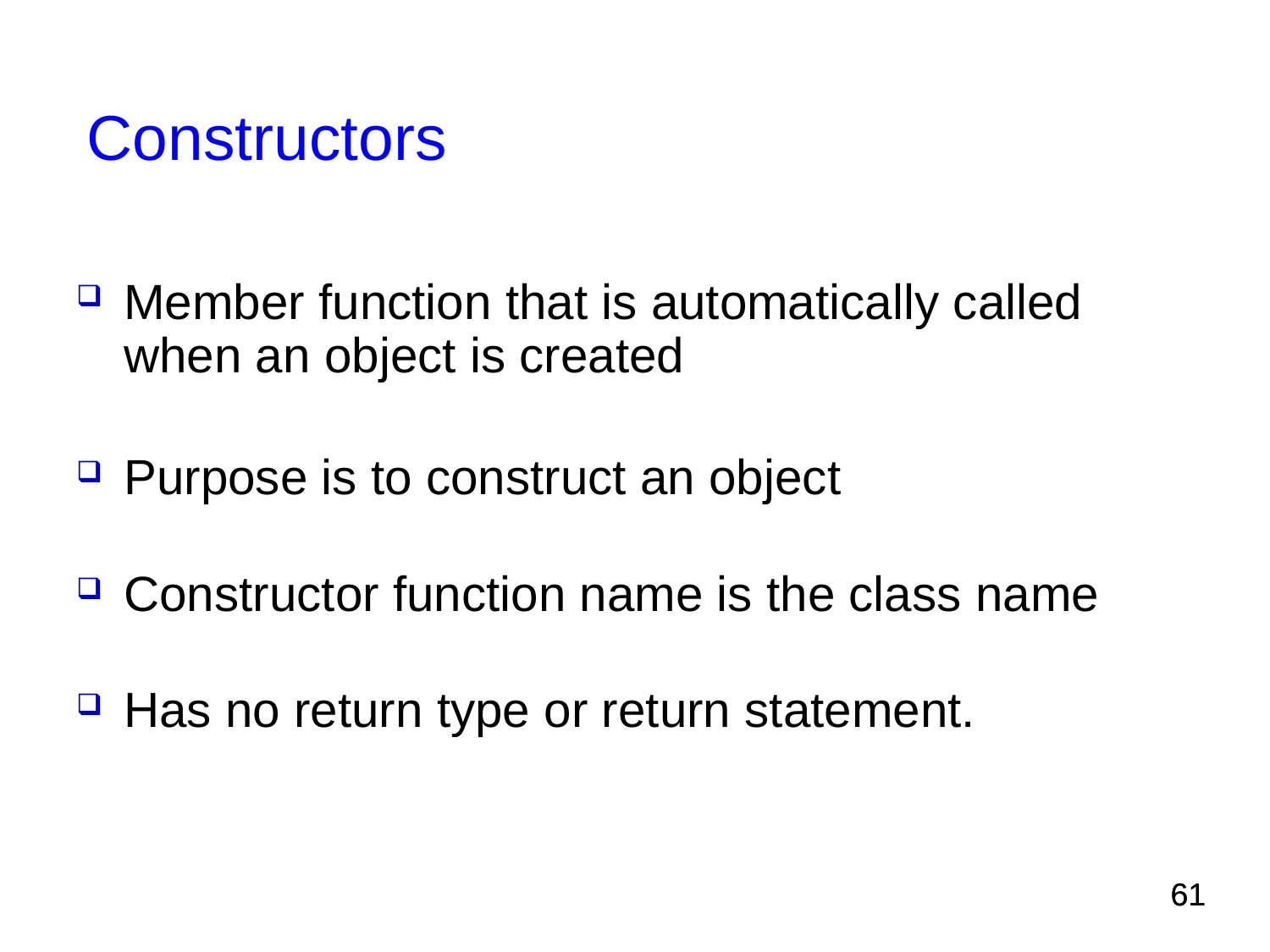

# Constructors
Member function that is automatically called when an object is created
Purpose is to construct an object
Constructor function name is the class name
Has no return type or return statement.